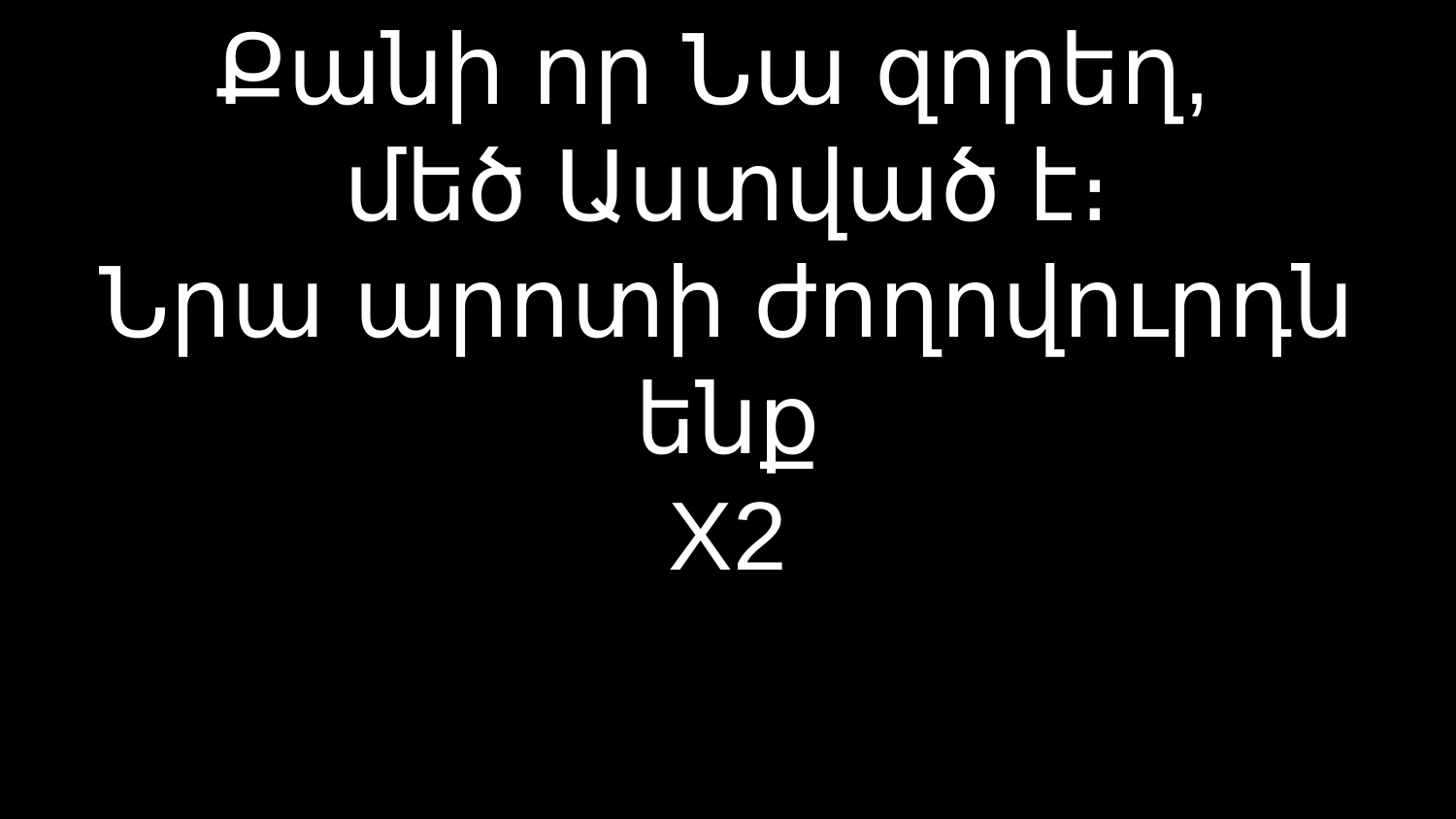

# Քանի որ Նա զորեղ, մեծ Աստված է։ Նրա արոտի ժողովուրդն ենք X2